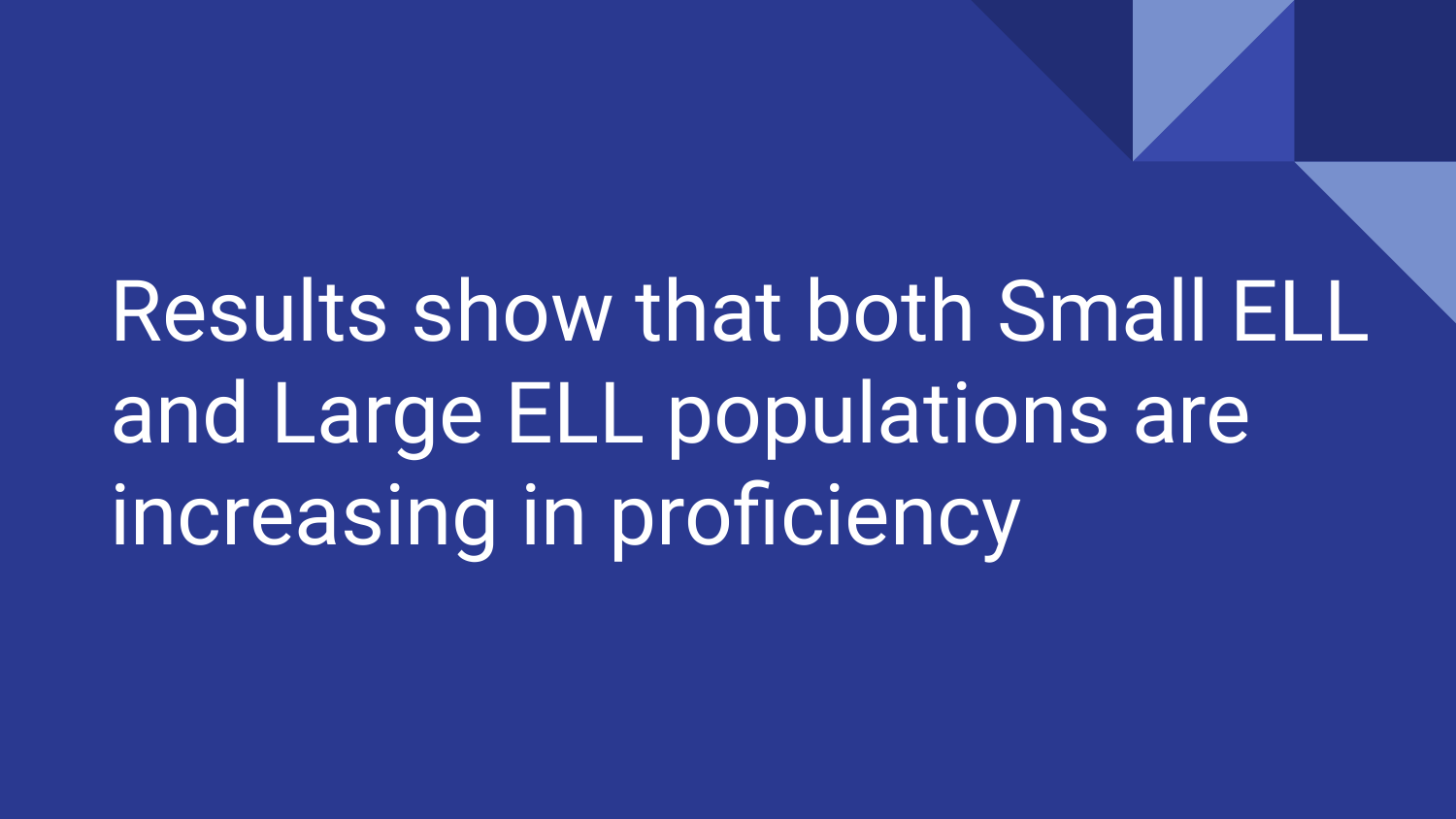

# Results show that both Small ELL and Large ELL populations are increasing in proficiency